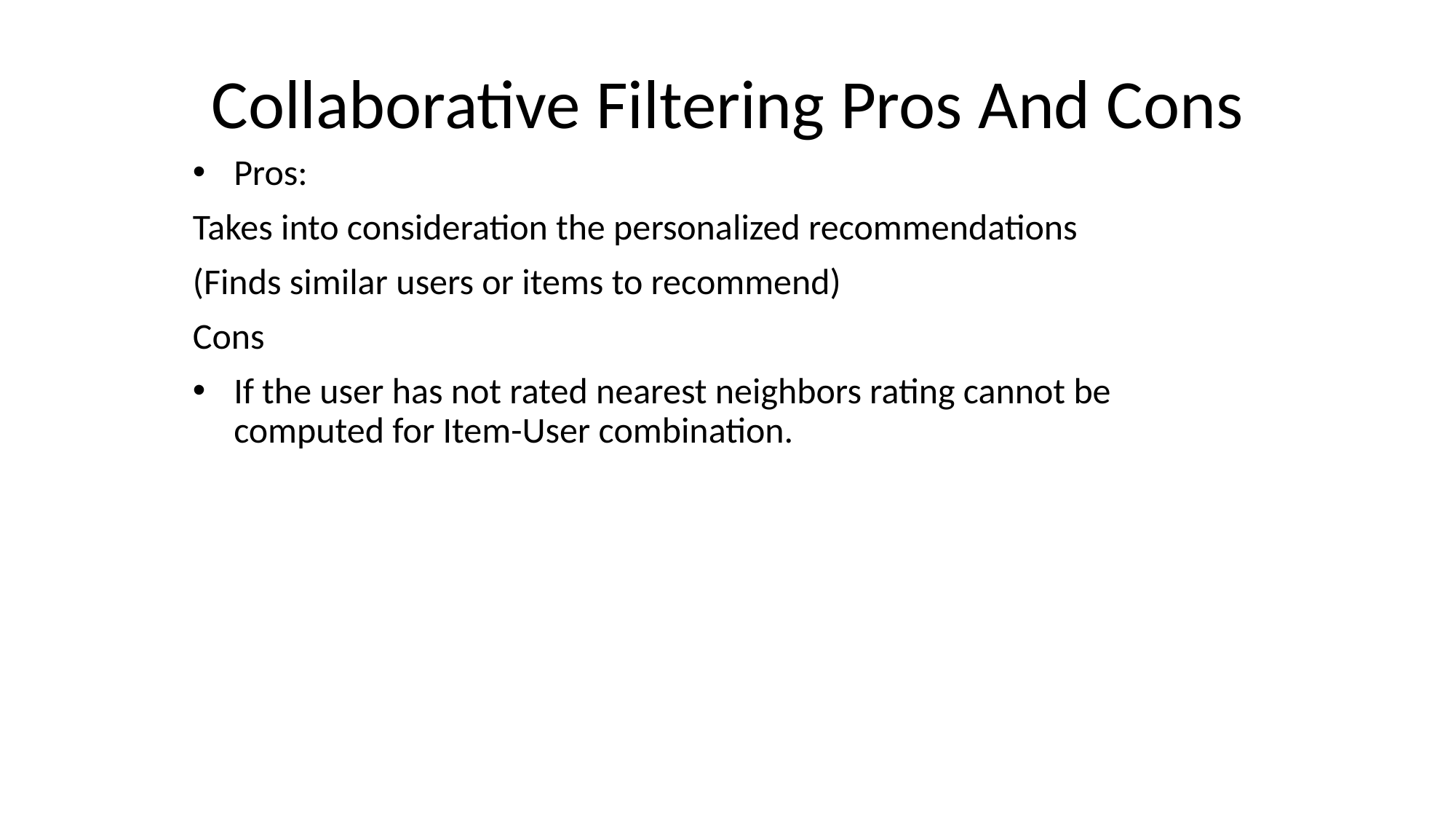

# Collaborative Filtering Pros And Cons
Pros:
Takes into consideration the personalized recommendations
(Finds similar users or items to recommend)
Cons
If the user has not rated nearest neighbors rating cannot be computed for Item-User combination.